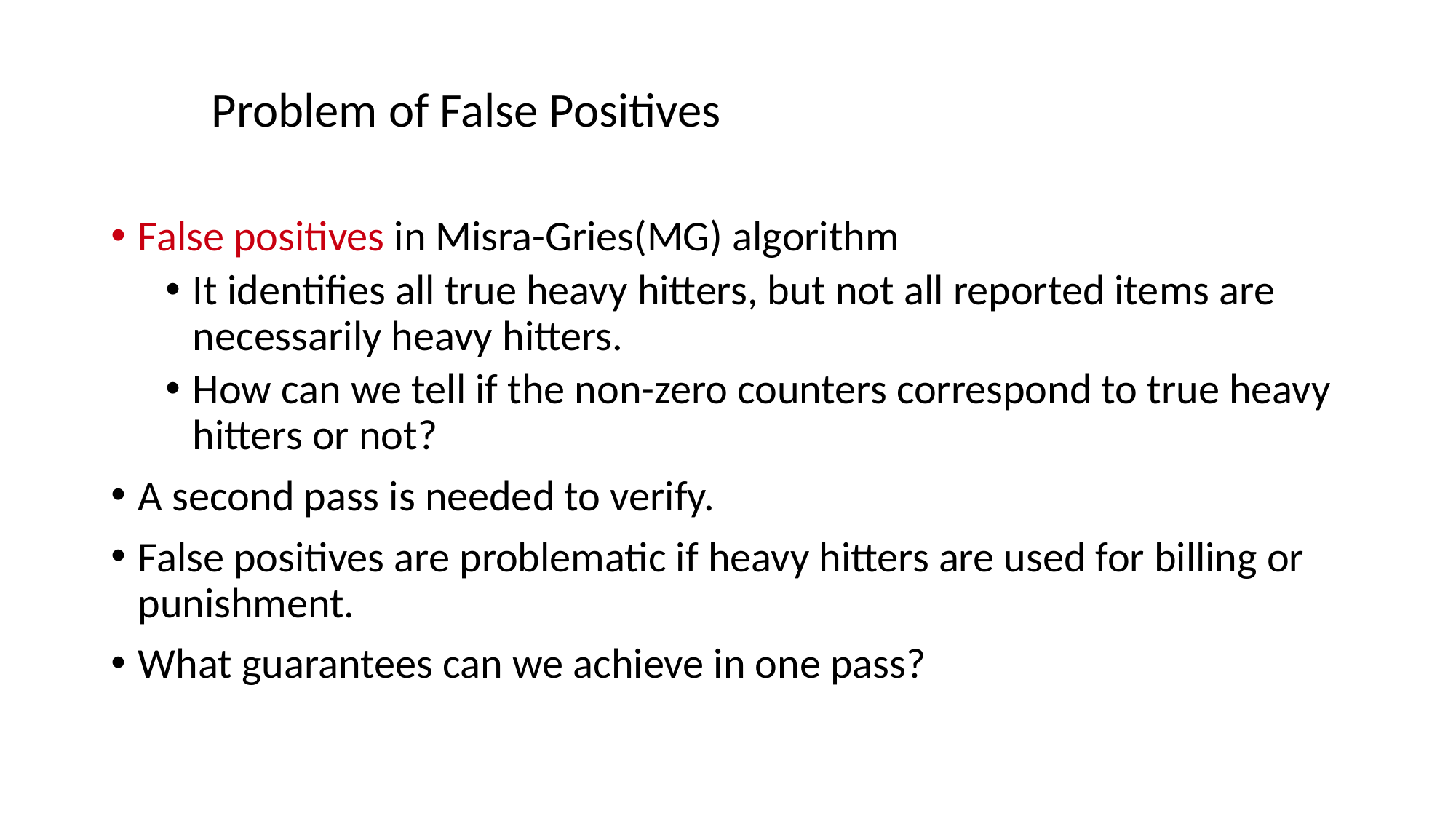

# Problem of False Positives
False positives in Misra-Gries(MG) algorithm
It identifies all true heavy hitters, but not all reported items are necessarily heavy hitters.
How can we tell if the non-zero counters correspond to true heavy hitters or not?
A second pass is needed to verify.
False positives are problematic if heavy hitters are used for billing or punishment.
What guarantees can we achieve in one pass?